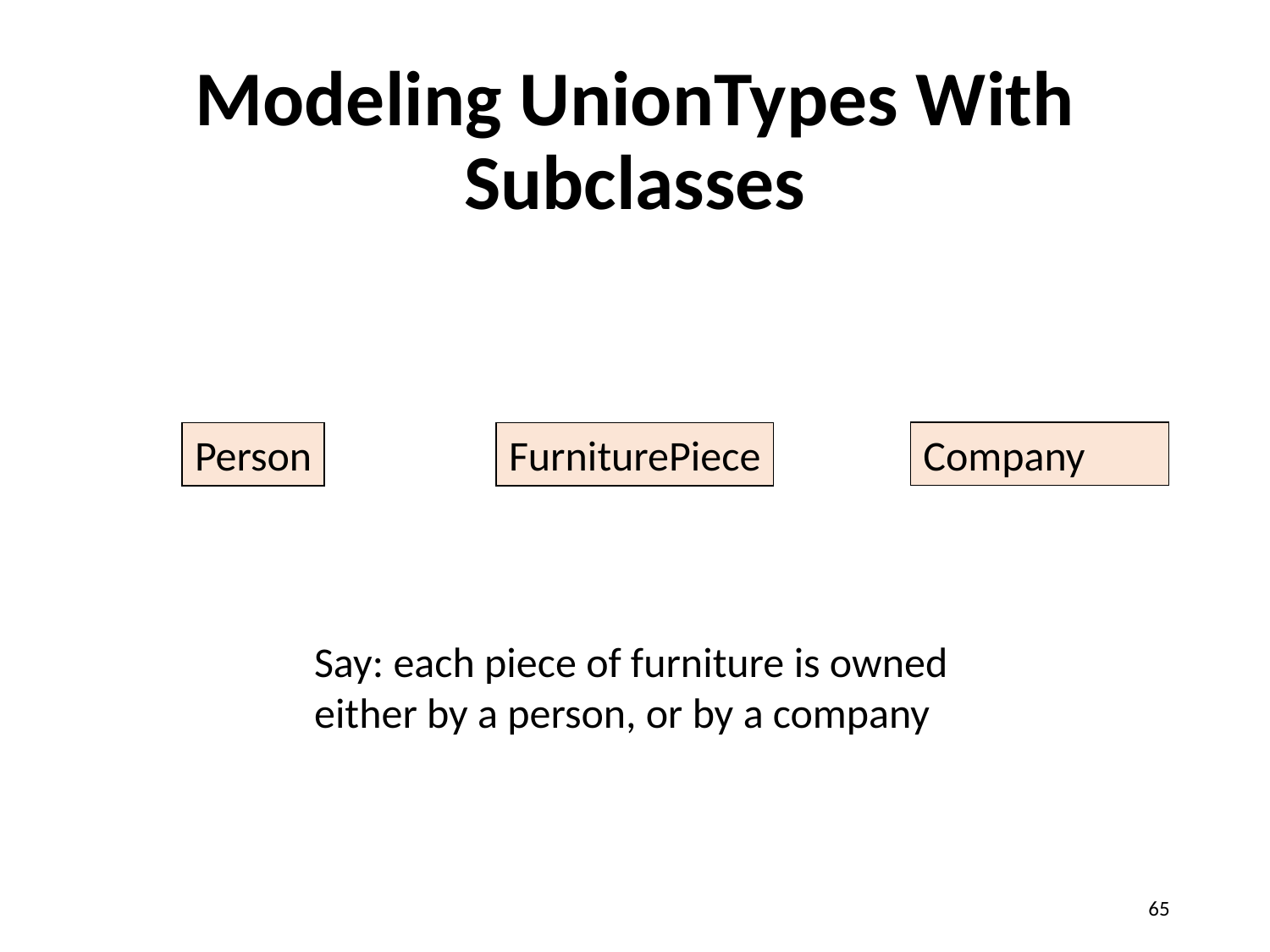

# Modeling UnionTypes With Subclasses
FurniturePiece
Company
Person
Say: each piece of furniture is owned either by a person, or by a company
65